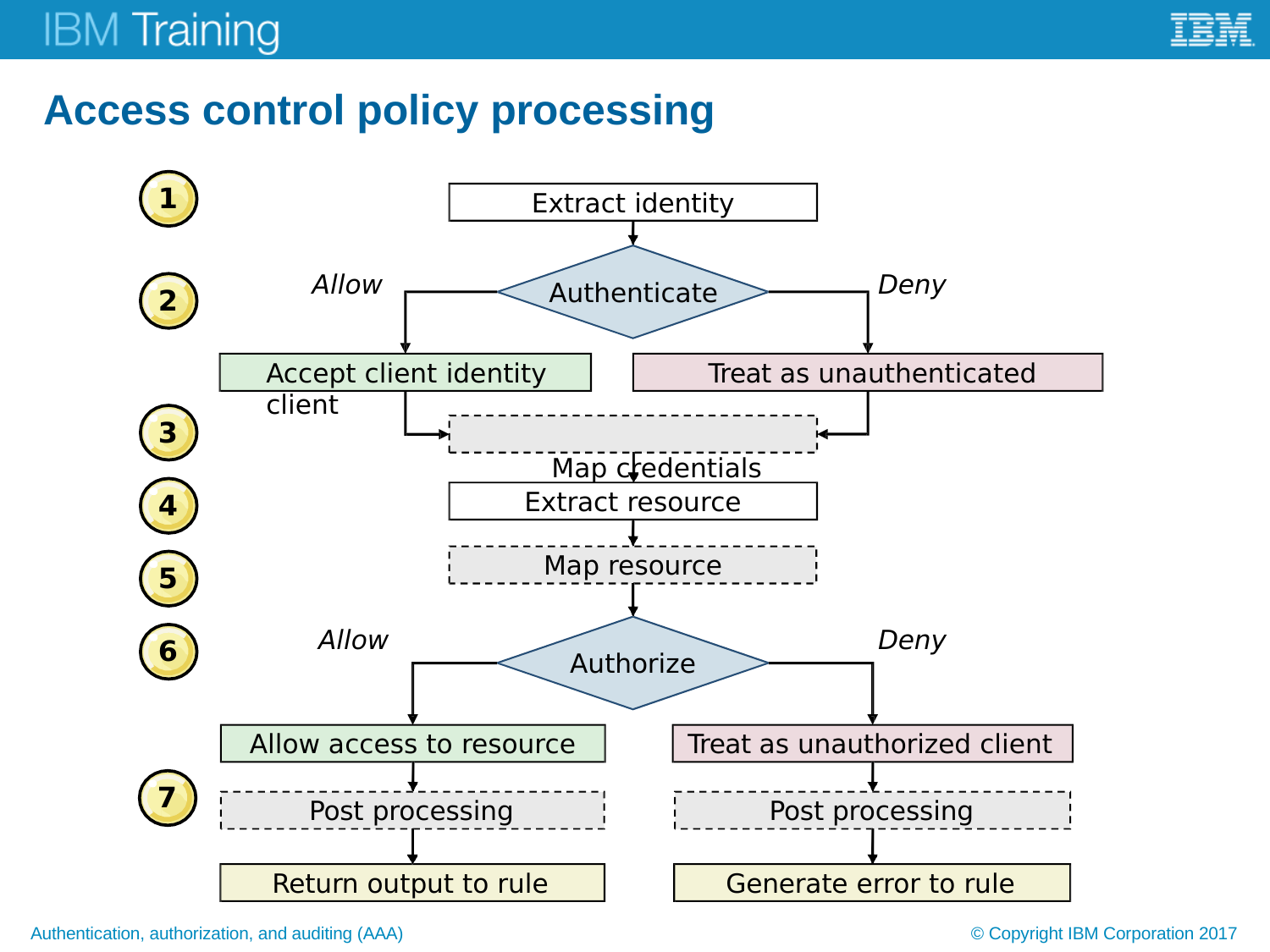

# Access control policy processing

1

Extract identity

Allow
Deny

Authenticate

2

Accept client identity	Treat as unauthenticated client

Map credentials

3

Extract resource

4

Map resource

5

Allow
Deny

6

Authorize

Allow access to resource
Treat as unauthorized client

7

Post processing
Post processing

Return output to rule
Generate error to rule
Authentication, authorization, and auditing (AAA)
© Copyright IBM Corporation 2017